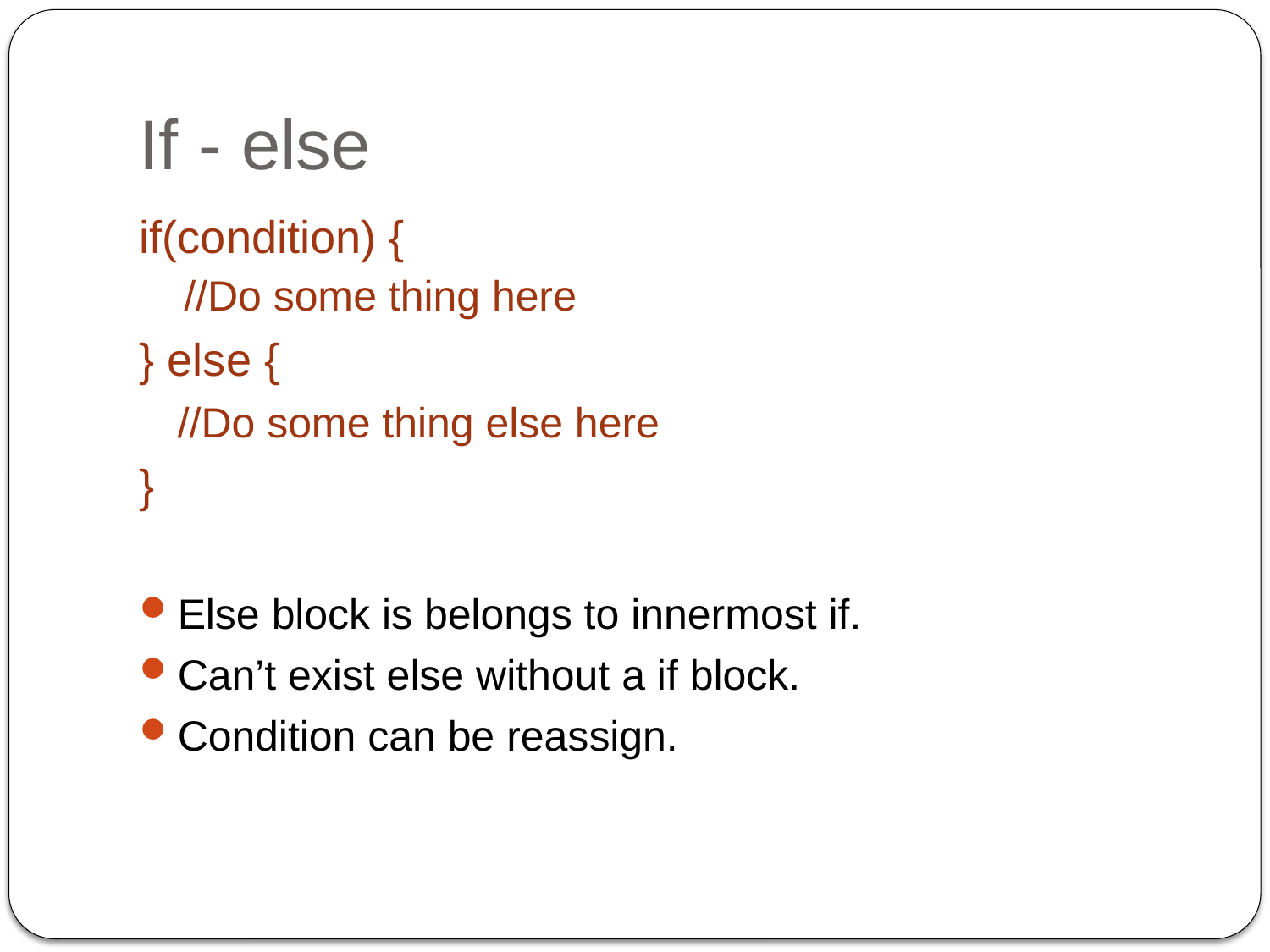

# If - else
if(condition) {
//Do some thing here
} else {
	//Do some thing else here
}

Else block is belongs to innermost if.
Can’t exist else without a if block.
Condition can be reassign.